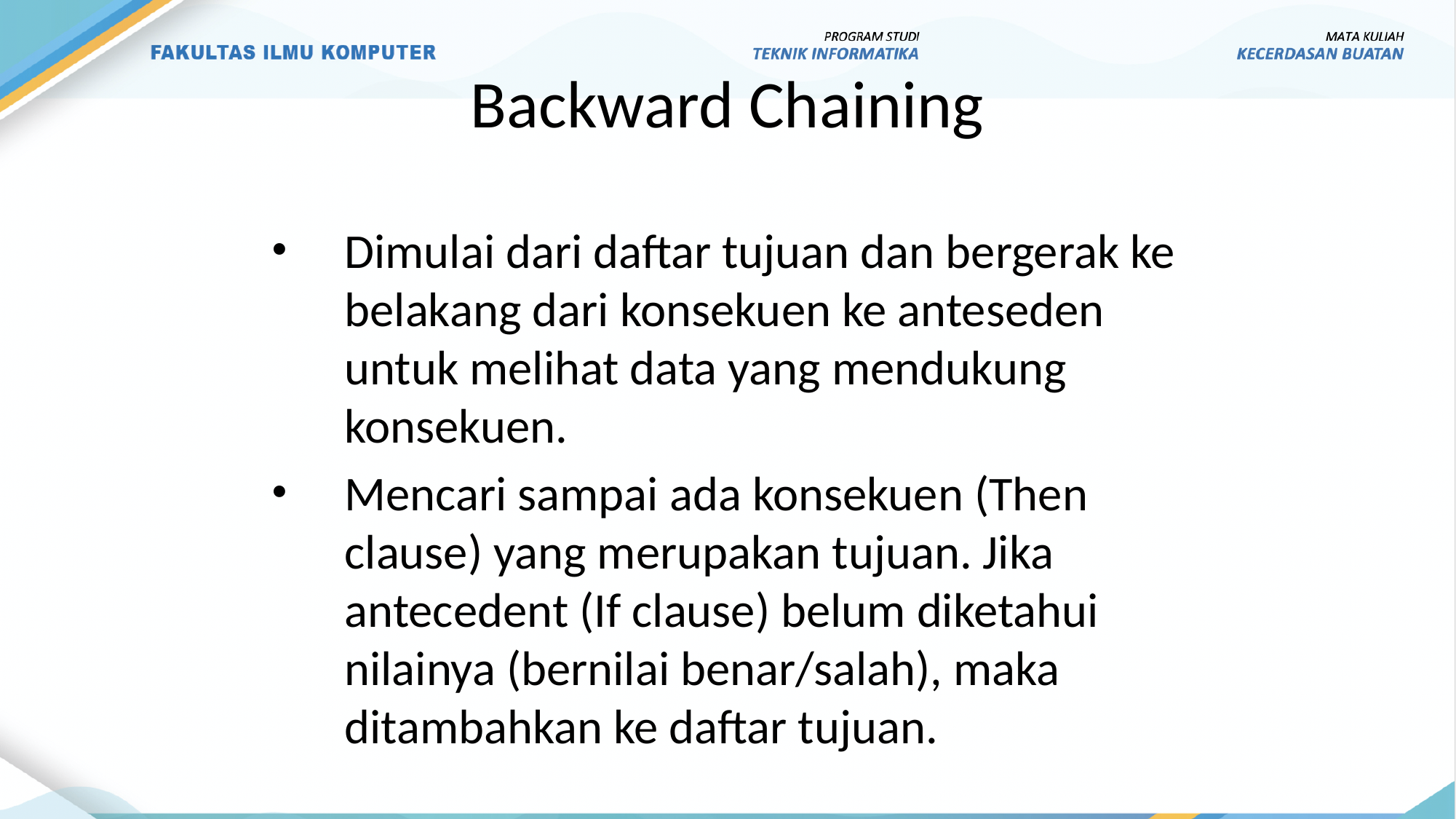

# Backward Chaining
Dimulai dari daftar tujuan dan bergerak ke belakang dari konsekuen ke anteseden untuk melihat data yang mendukung konsekuen.
Mencari sampai ada konsekuen (Then clause) yang merupakan tujuan. Jika antecedent (If clause) belum diketahui nilainya (bernilai benar/salah), maka ditambahkan ke daftar tujuan.